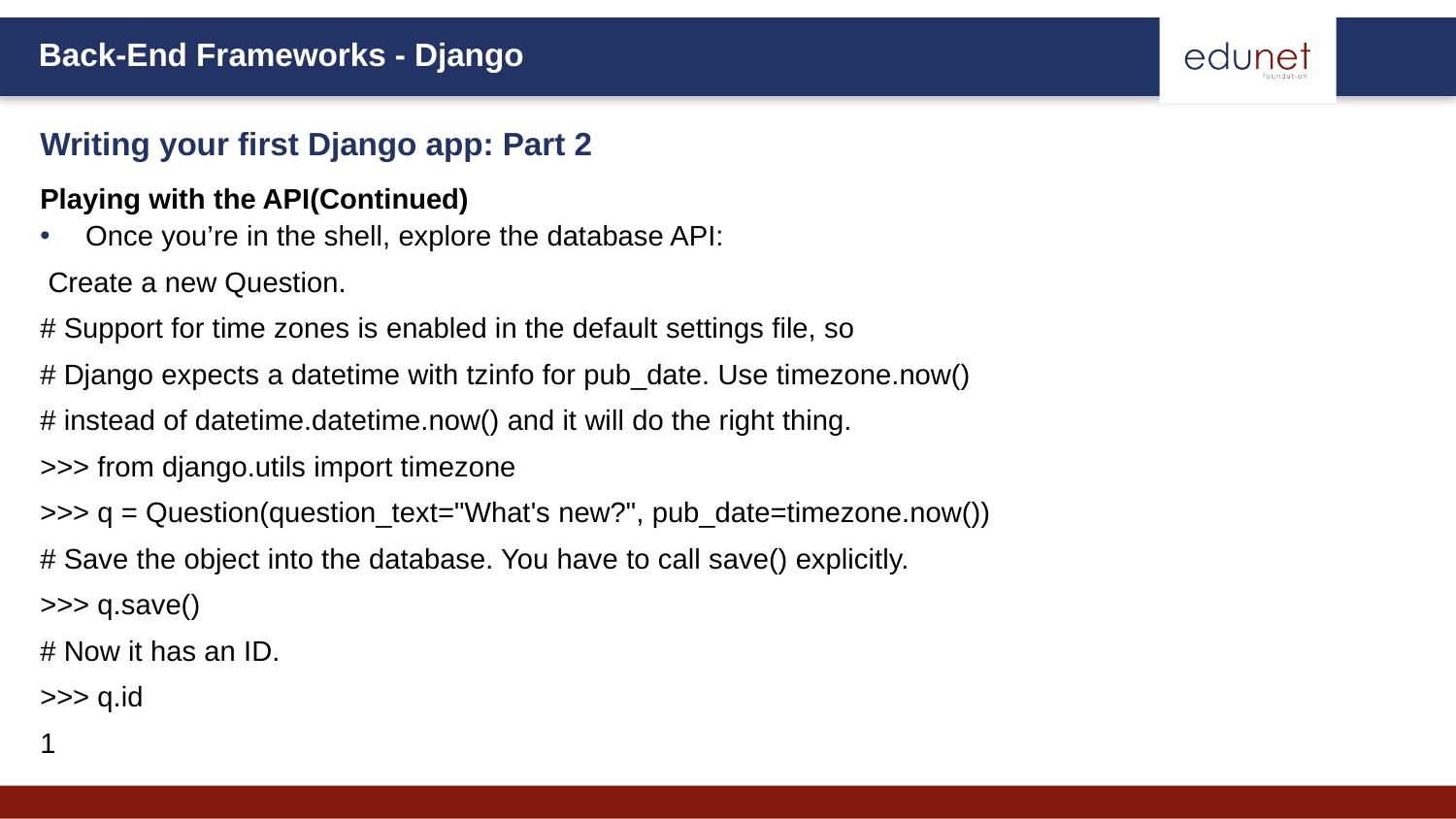

Writing your first Django app: Part 2
Playing with the API(Continued)
Once you’re in the shell, explore the database API:
 Create a new Question.
# Support for time zones is enabled in the default settings file, so
# Django expects a datetime with tzinfo for pub_date. Use timezone.now()
# instead of datetime.datetime.now() and it will do the right thing.
>>> from django.utils import timezone
>>> q = Question(question_text="What's new?", pub_date=timezone.now())
# Save the object into the database. You have to call save() explicitly.
>>> q.save()
# Now it has an ID.
>>> q.id
1